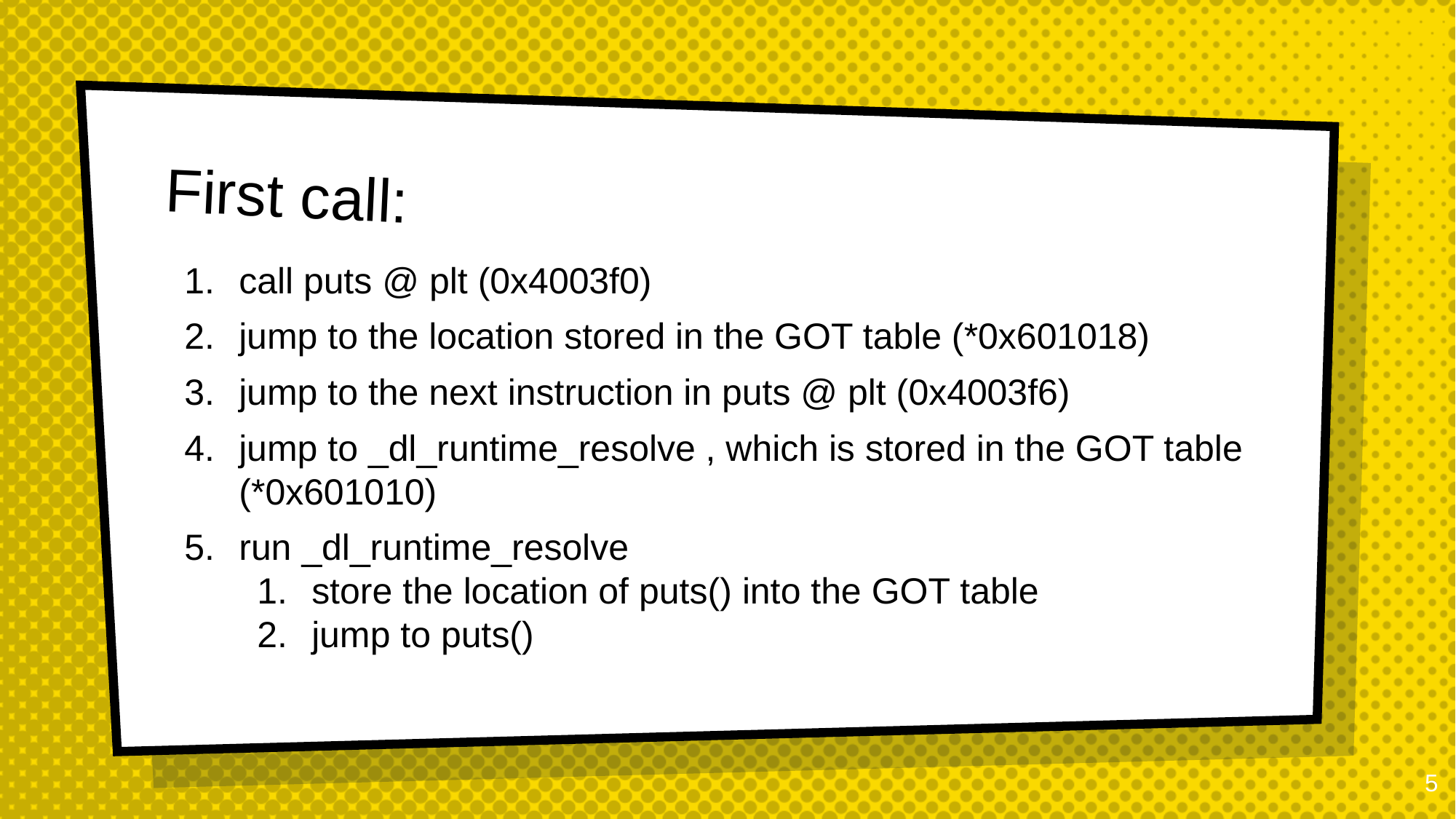

# First call:
call puts @ plt (0x4003f0)
jump to the location stored in the GOT table (*0x601018)
jump to the next instruction in puts @ plt (0x4003f6)
jump to _dl_runtime_resolve , which is stored in the GOT table (*0x601010)
run _dl_runtime_resolve
store the location of puts() into the GOT table
jump to puts()
5